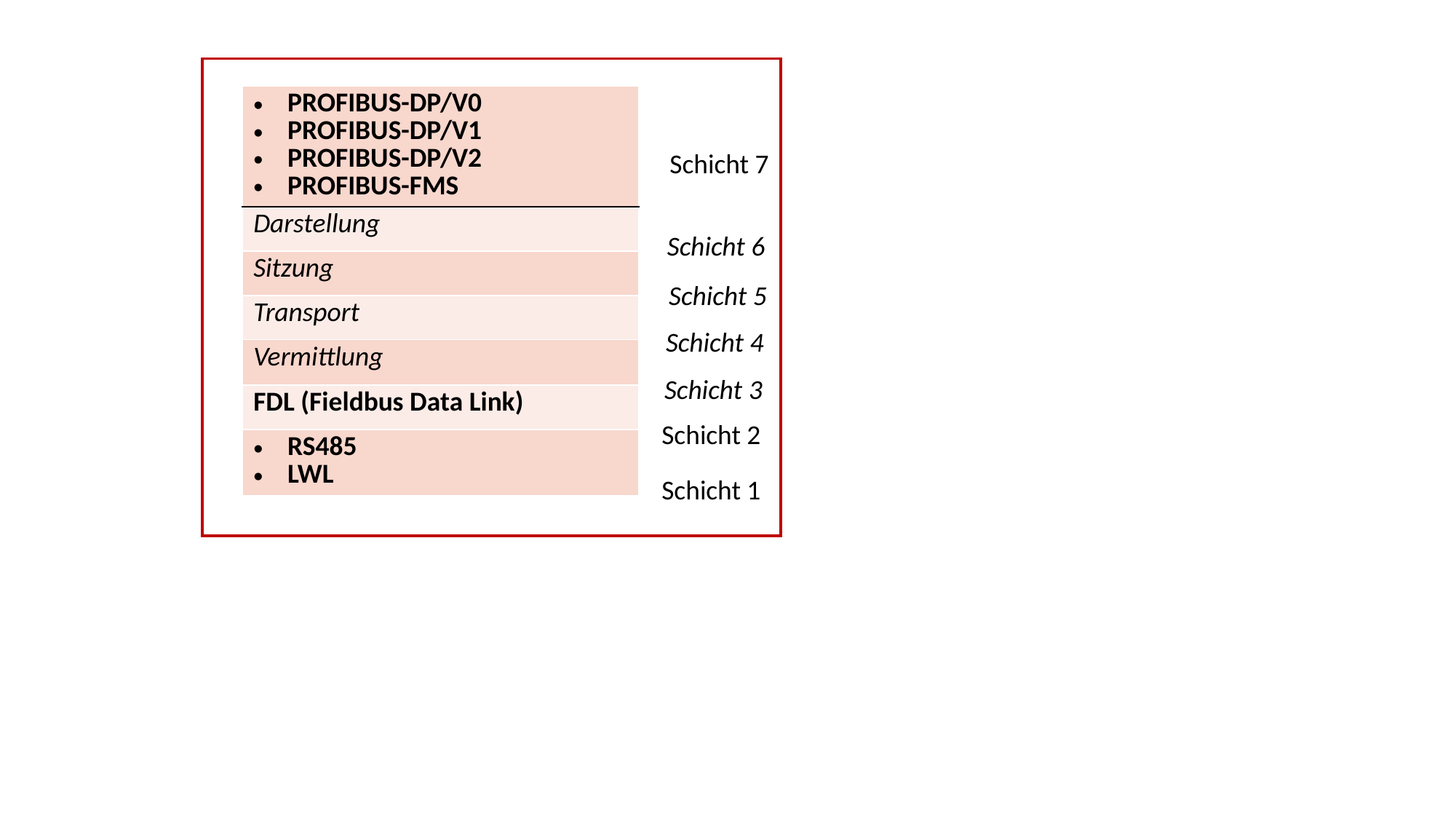

| PROFIBUS-DP/V0 PROFIBUS-DP/V1 PROFIBUS-DP/V2 PROFIBUS-FMS |
| --- |
| Darstellung |
| Sitzung |
| Transport |
| Vermittlung |
| FDL (Fieldbus Data Link) |
| RS485 LWL |
Schicht 7
Schicht 6
   Schicht 5
Schicht 4
Schicht 3
Schicht 2

Schicht 1